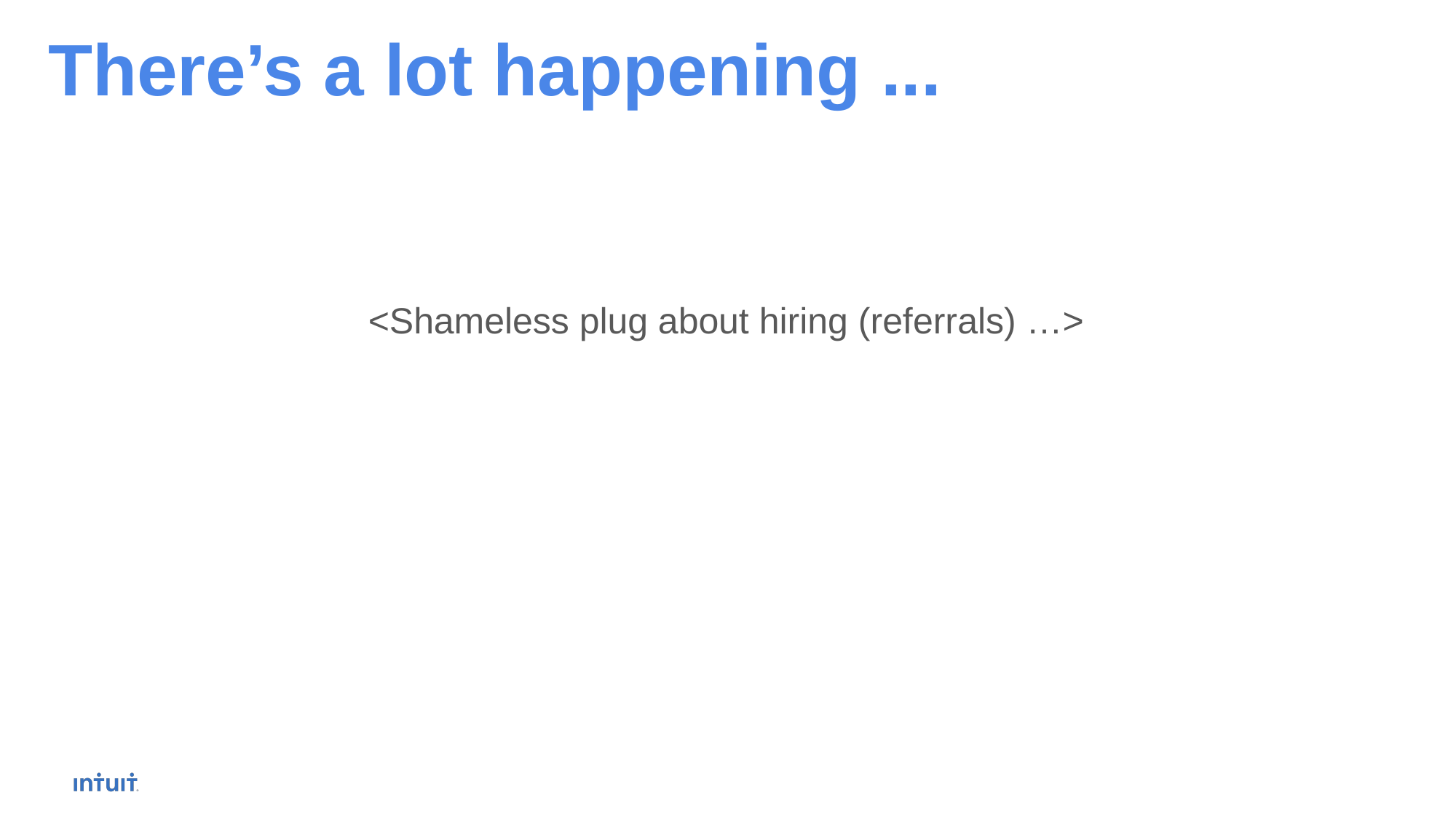

There’s a lot happening ...

<Shameless plug about hiring (referrals) …>